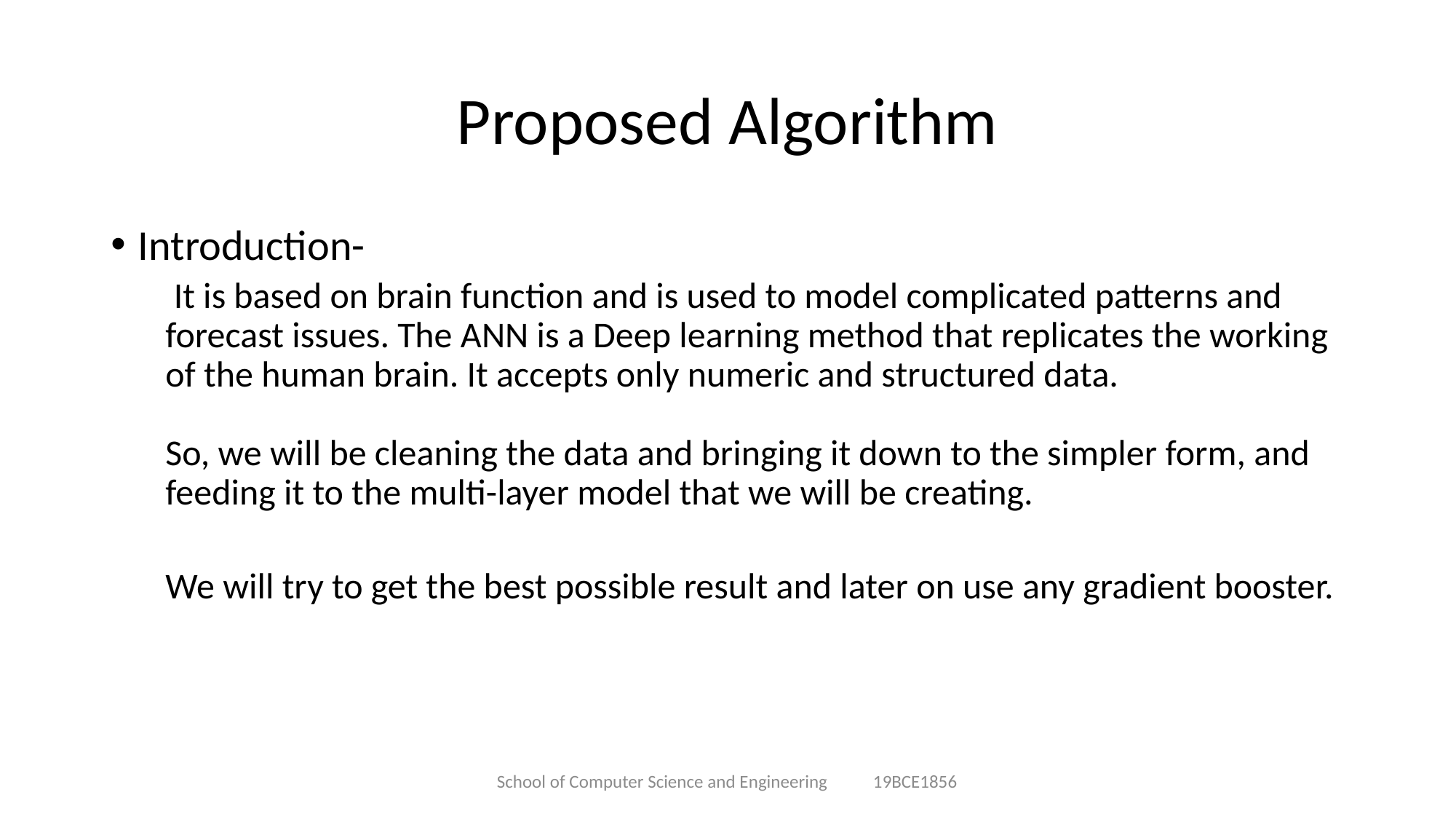

# Proposed Algorithm
Introduction-
 It is based on brain function and is used to model complicated patterns and forecast issues. The ANN is a Deep learning method that replicates the working of the human brain. It accepts only numeric and structured data.
So, we will be cleaning the data and bringing it down to the simpler form, and feeding it to the multi-layer model that we will be creating.

We will try to get the best possible result and later on use any gradient booster.
School of Computer Science and Engineering           19BCE1856